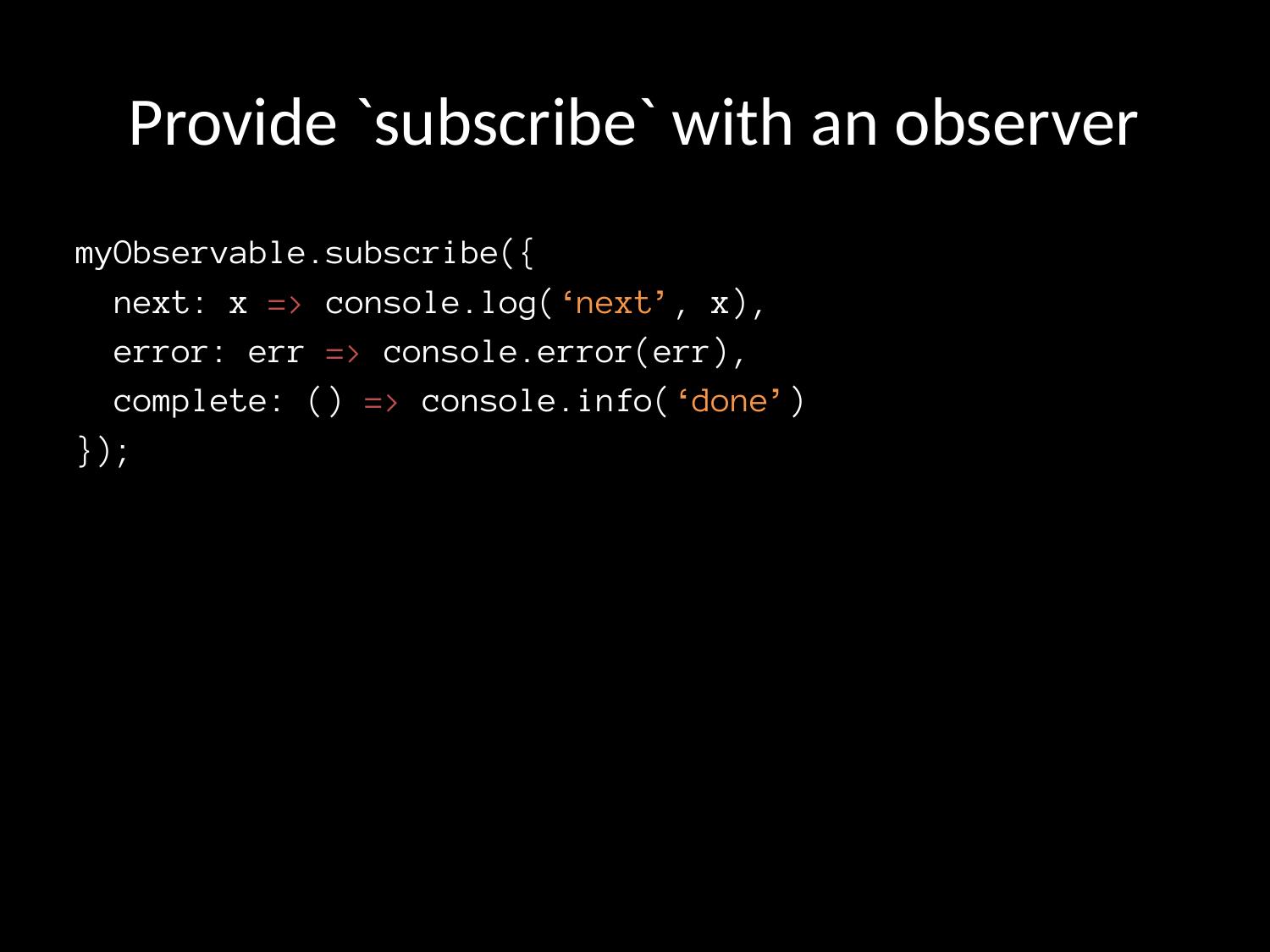

# Provide `subscribe` with an observer
myObservable.subscribe({
  next: x => console.log(‘next’, x),
  error: err => console.error(err),
  complete: () => console.info(‘done’)
});